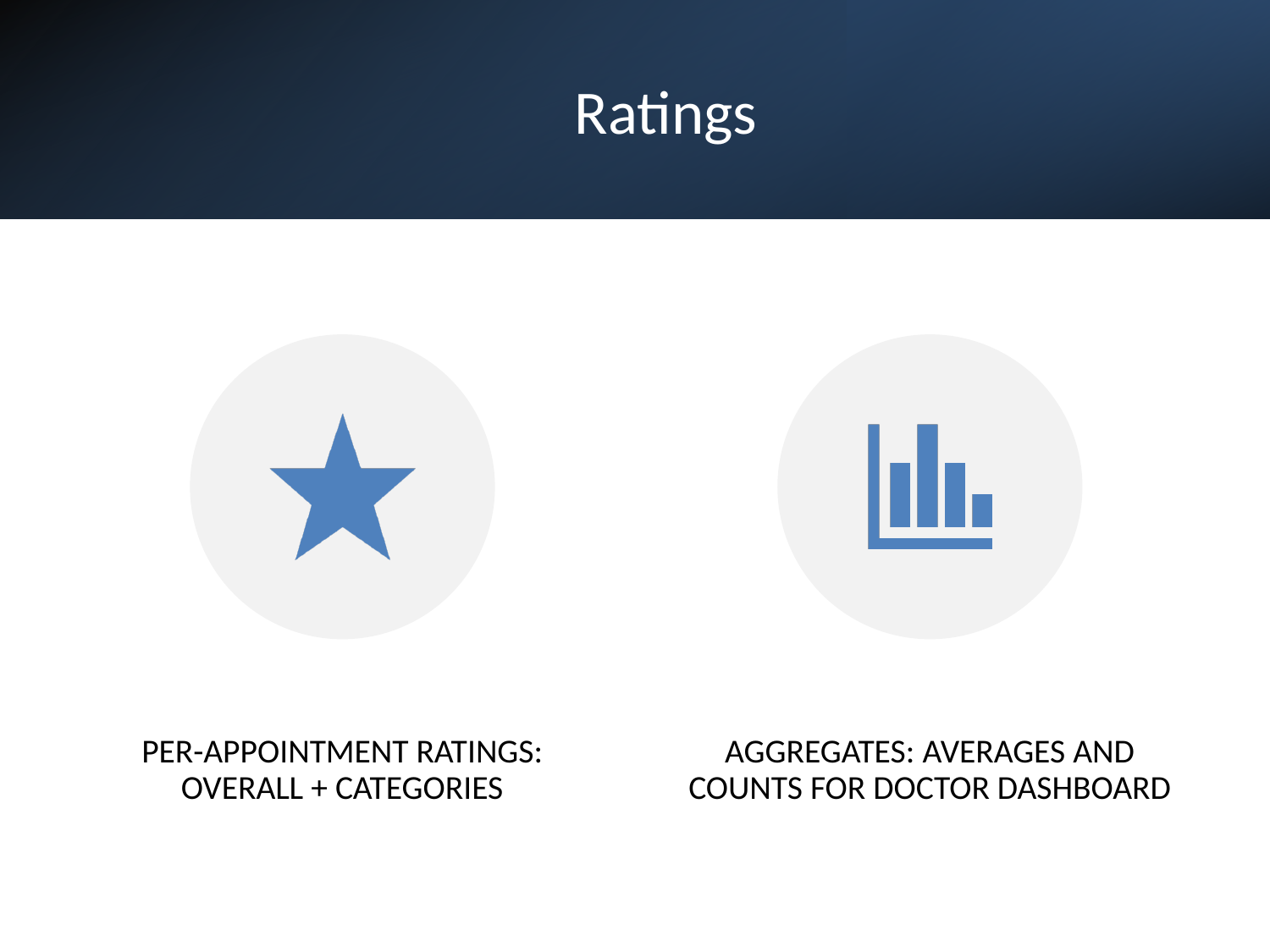

# Ratings
Per-appointment ratings: overall + categories
Aggregates: averages and counts for doctor dashboard